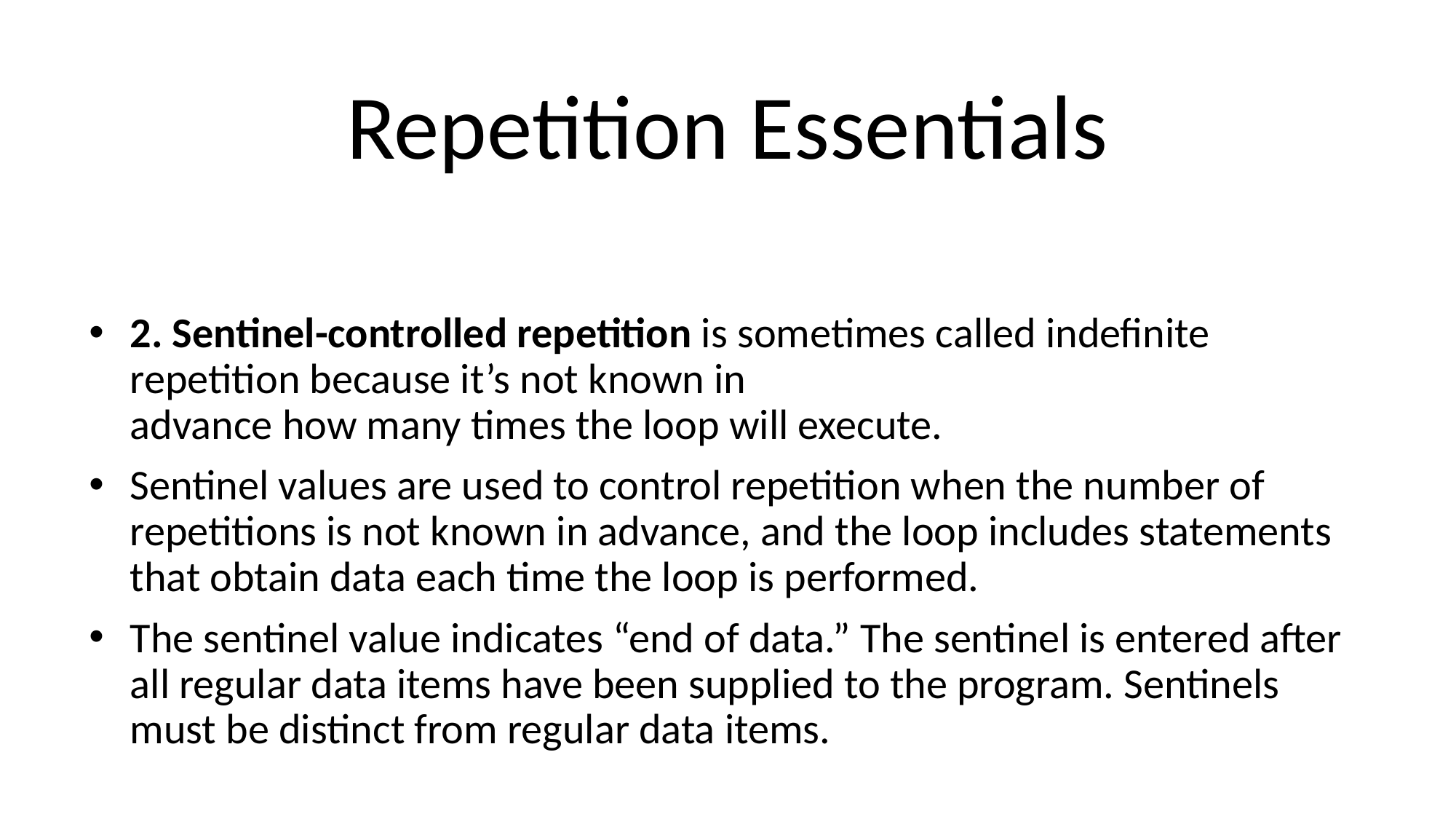

# Repetition Essentials

2. Sentinel-controlled repetition is sometimes called indefinite repetition because it’s not known in
advance how many times the loop will execute.
Sentinel values are used to control repetition when the number of repetitions is not known in advance, and the loop includes statements that obtain data each time the loop is performed.
The sentinel value indicates “end of data.” The sentinel is entered after all regular data items have been supplied to the program. Sentinels must be distinct from regular data items.